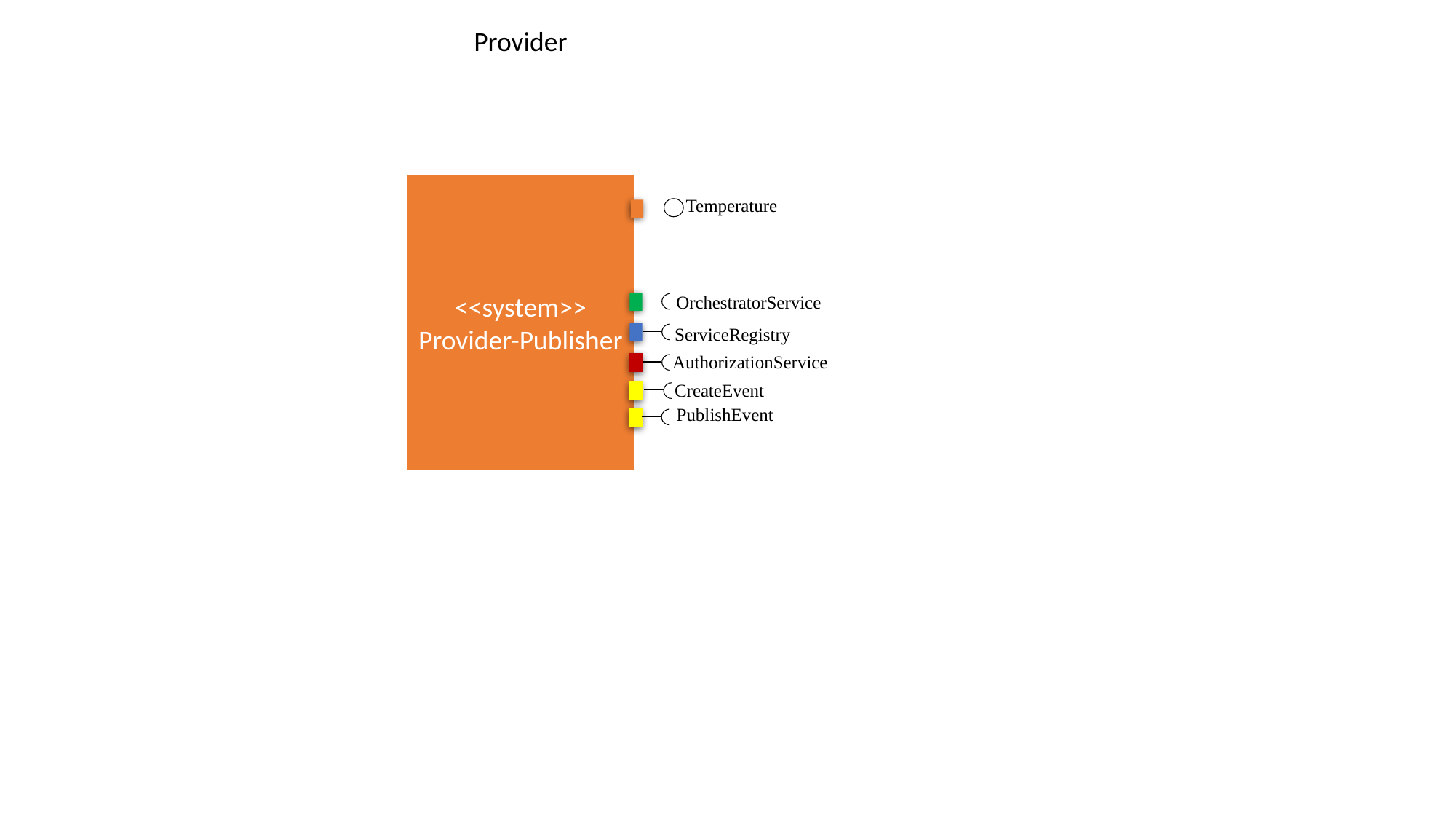

Provider
<<system>>
Provider-Publisher
Temperature

OrchestratorService

ServiceRegistry

AuthorizationService

CreateEvent

PublishEvent